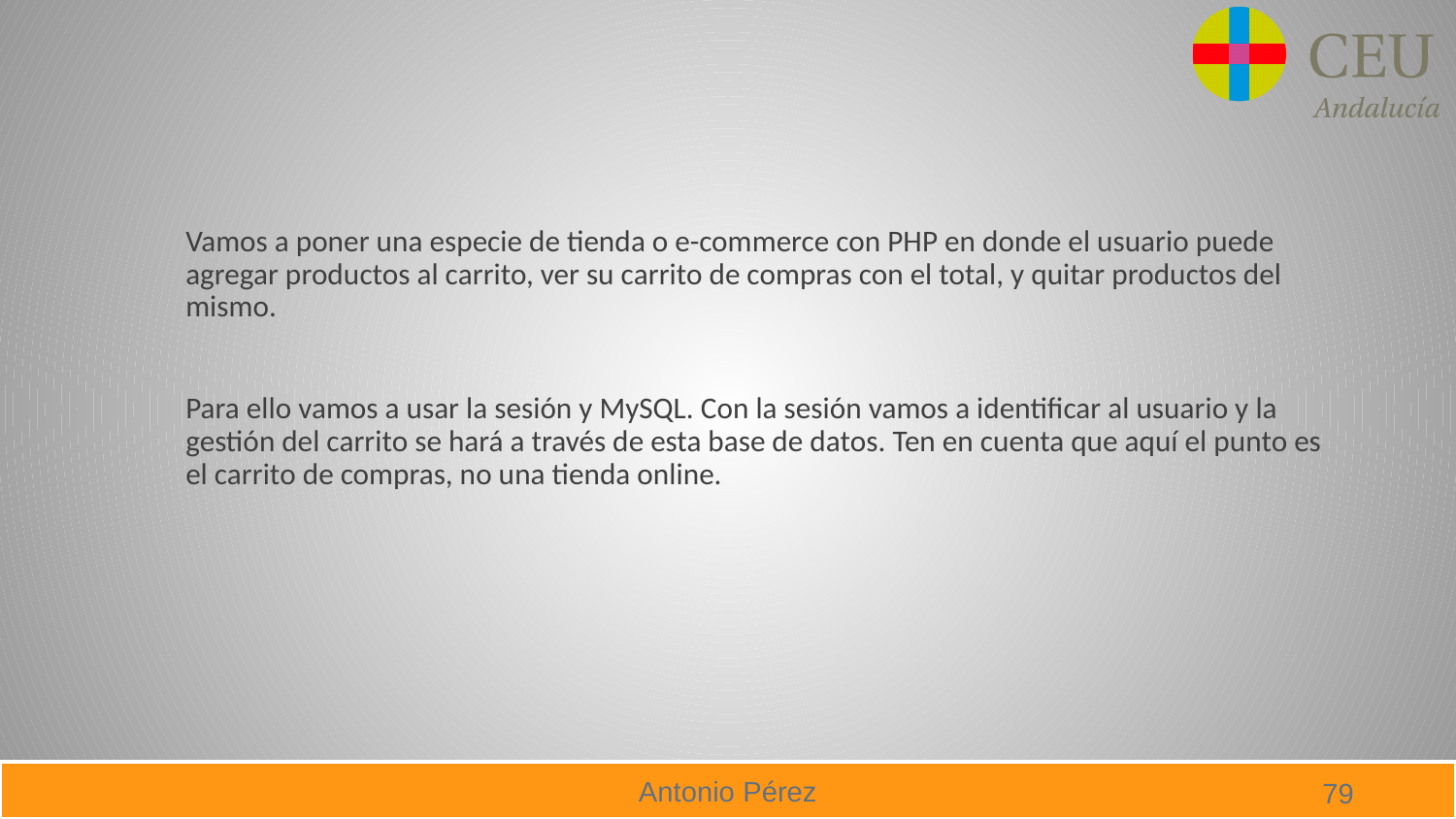

#
Vamos a poner una especie de tienda o e-commerce con PHP en donde el usuario puede agregar productos al carrito, ver su carrito de compras con el total, y quitar productos del mismo.

Para ello vamos a usar la sesión y MySQL. Con la sesión vamos a identificar al usuario y la gestión del carrito se hará a través de esta base de datos. Ten en cuenta que aquí el punto es el carrito de compras, no una tienda online.